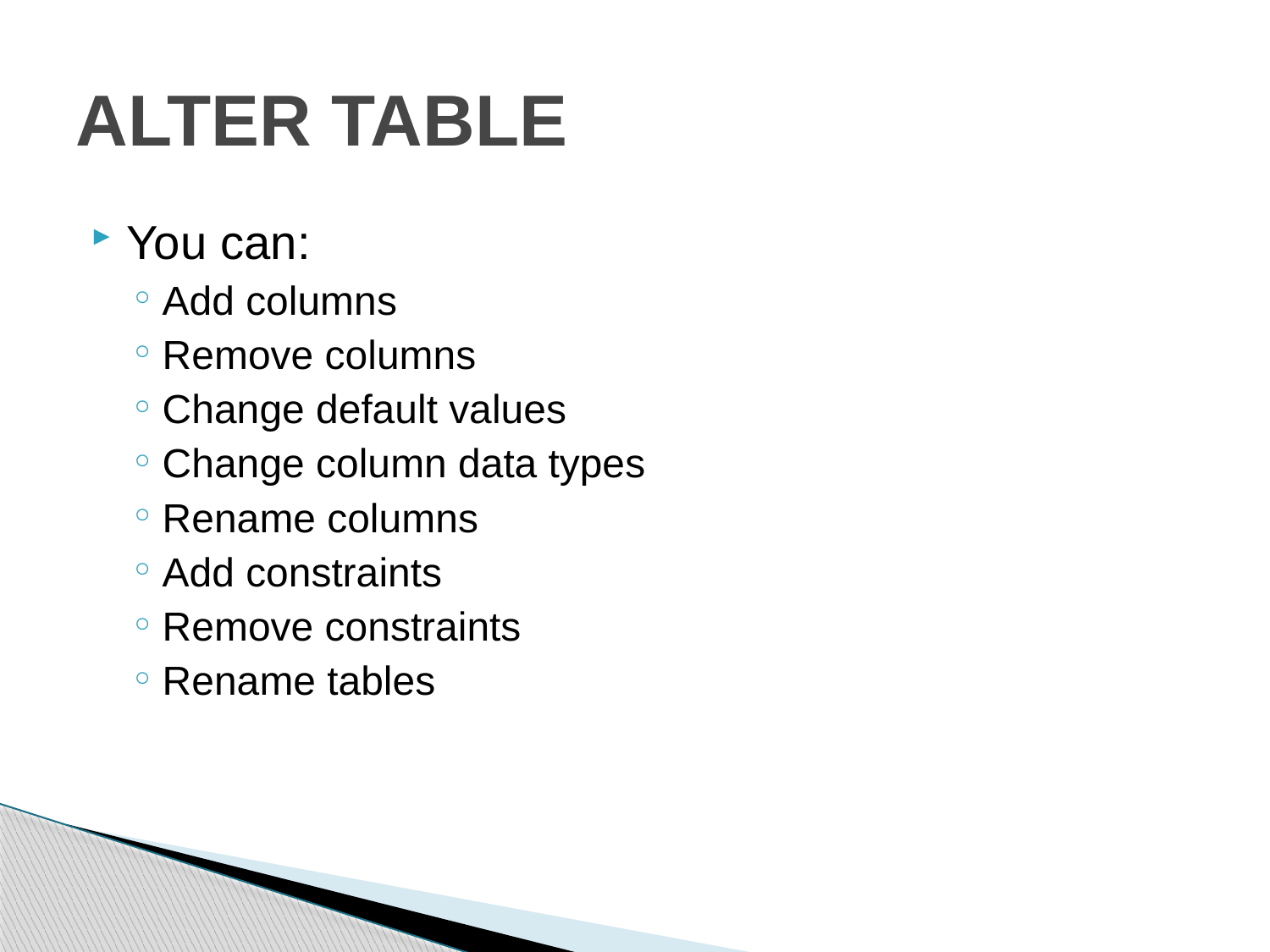

# ALTER TABLE
You can:
Add columns
Remove columns
Change default values
Change column data types
Rename columns
Add constraints
Remove constraints
Rename tables